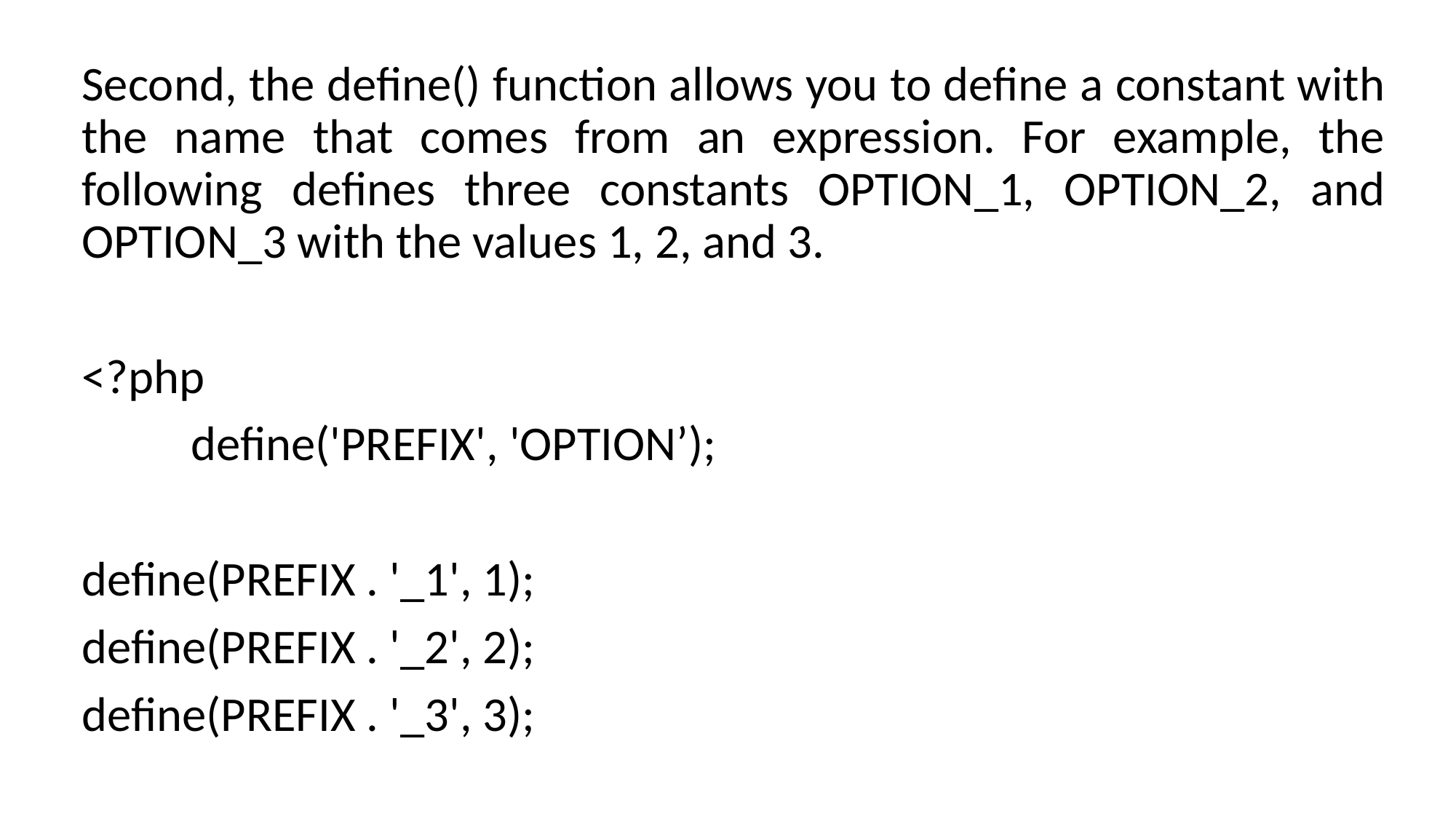

Second, the define() function allows you to define a constant with the name that comes from an expression. For example, the following defines three constants OPTION_1, OPTION_2, and OPTION_3 with the values 1, 2, and 3.

<?php
	define('PREFIX', 'OPTION’);

define(PREFIX . '_1', 1);
define(PREFIX . '_2', 2);
define(PREFIX . '_3', 3);